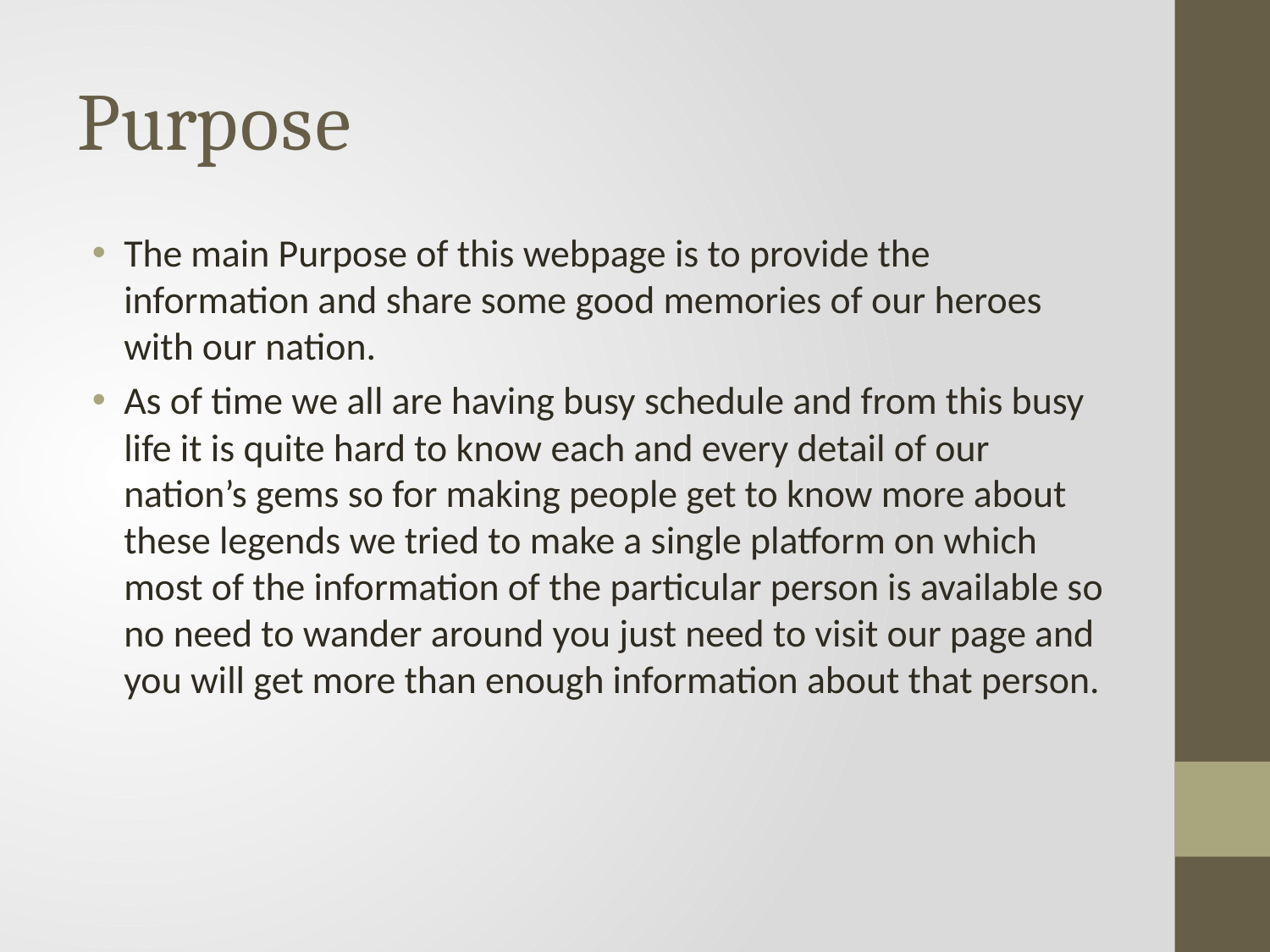

# Purpose
The main Purpose of this webpage is to provide the information and share some good memories of our heroes with our nation.
As of time we all are having busy schedule and from this busy life it is quite hard to know each and every detail of our nation’s gems so for making people get to know more about these legends we tried to make a single platform on which most of the information of the particular person is available so no need to wander around you just need to visit our page and you will get more than enough information about that person.